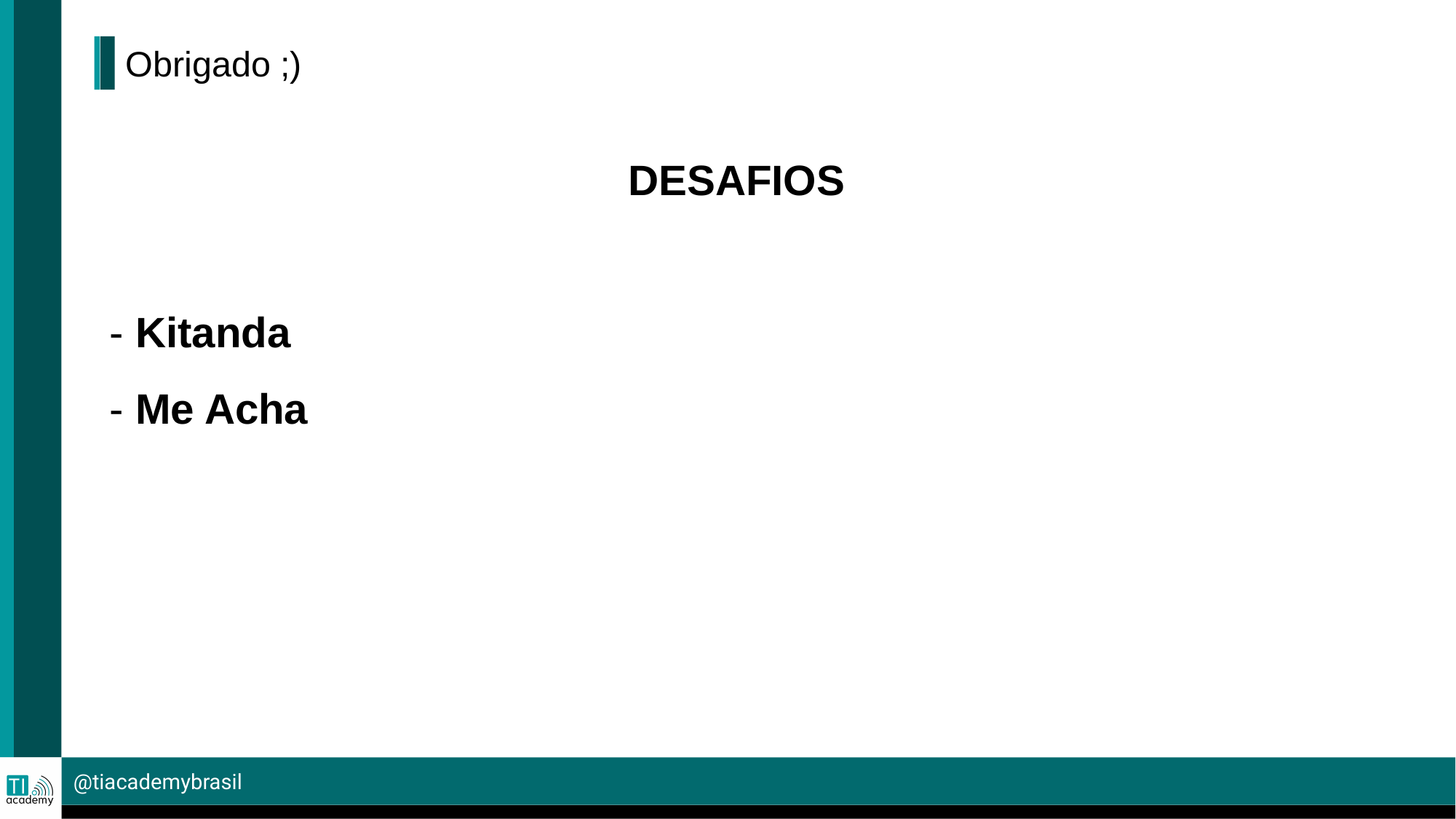

# Obrigado ;)
DESAFIOS

- Kitanda
- Me Acha